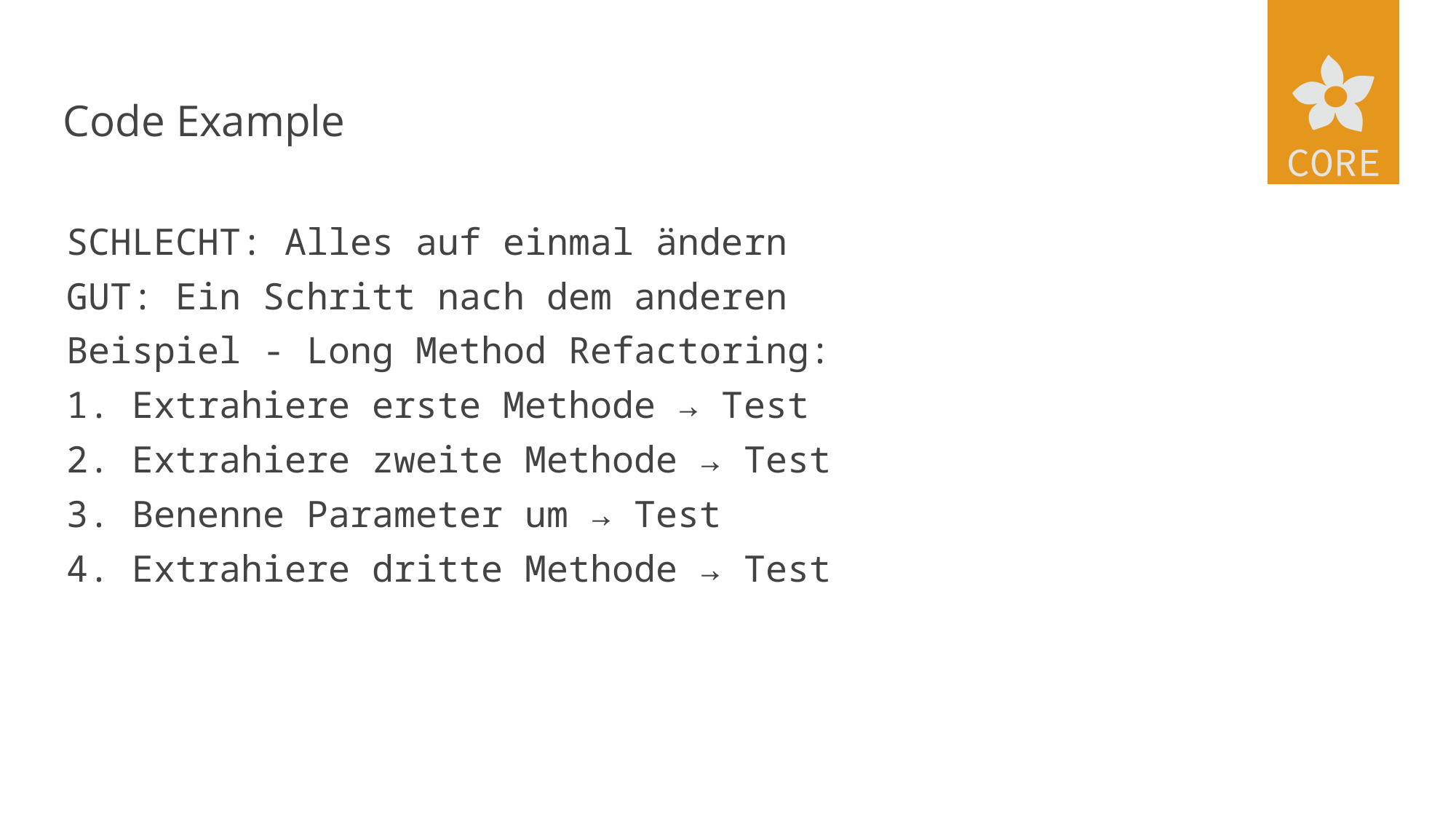

# Code Example
SCHLECHT: Alles auf einmal ändern
GUT: Ein Schritt nach dem anderen
Beispiel - Long Method Refactoring:
1. Extrahiere erste Methode → Test
2. Extrahiere zweite Methode → Test
3. Benenne Parameter um → Test
4. Extrahiere dritte Methode → Test